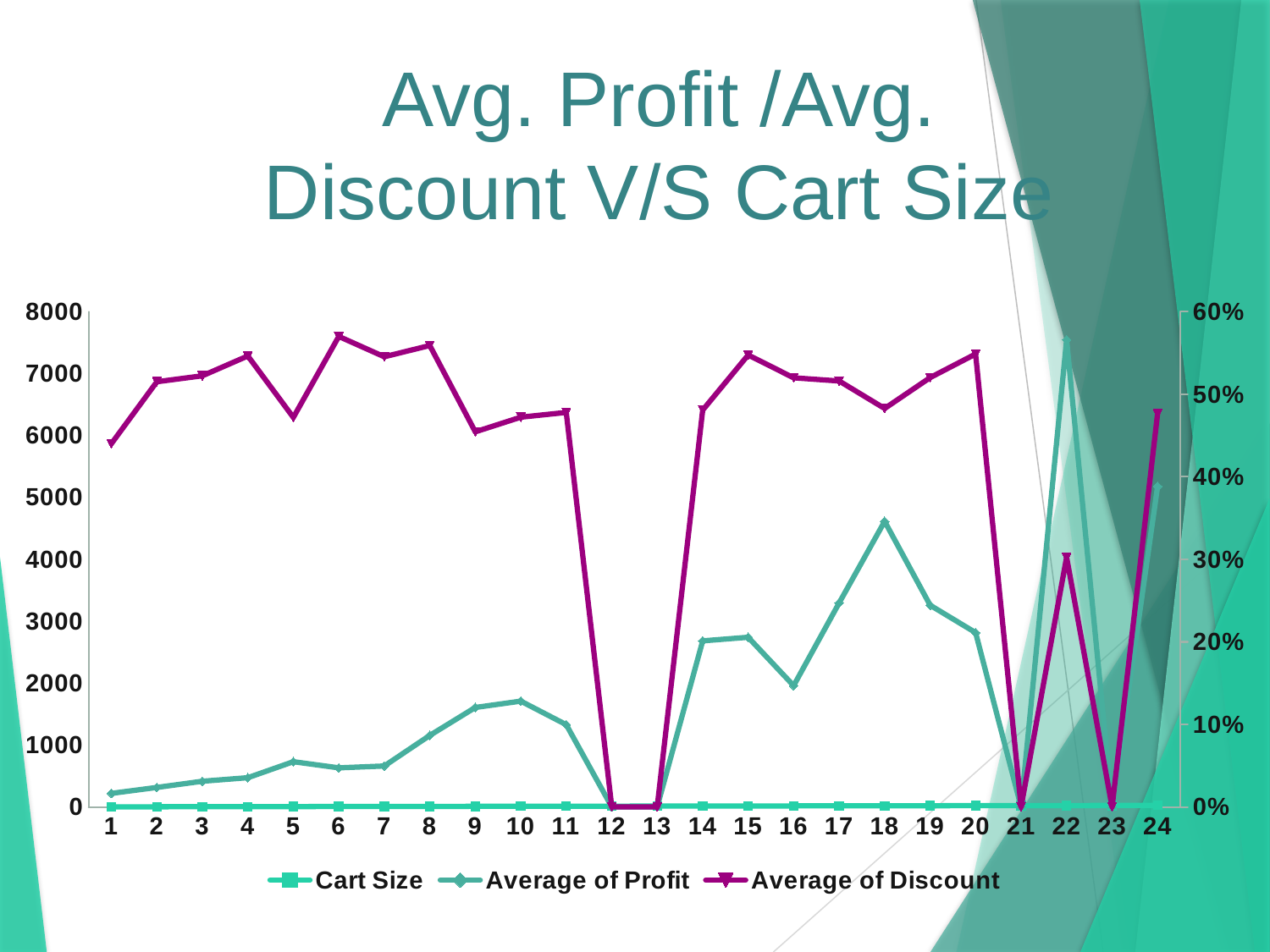

# Avg. Profit /Avg. Discount V/S Cart Size

### Chart

| Category | Cart Size | Average of Profit | Average of Discount |
|---|---|---|---|